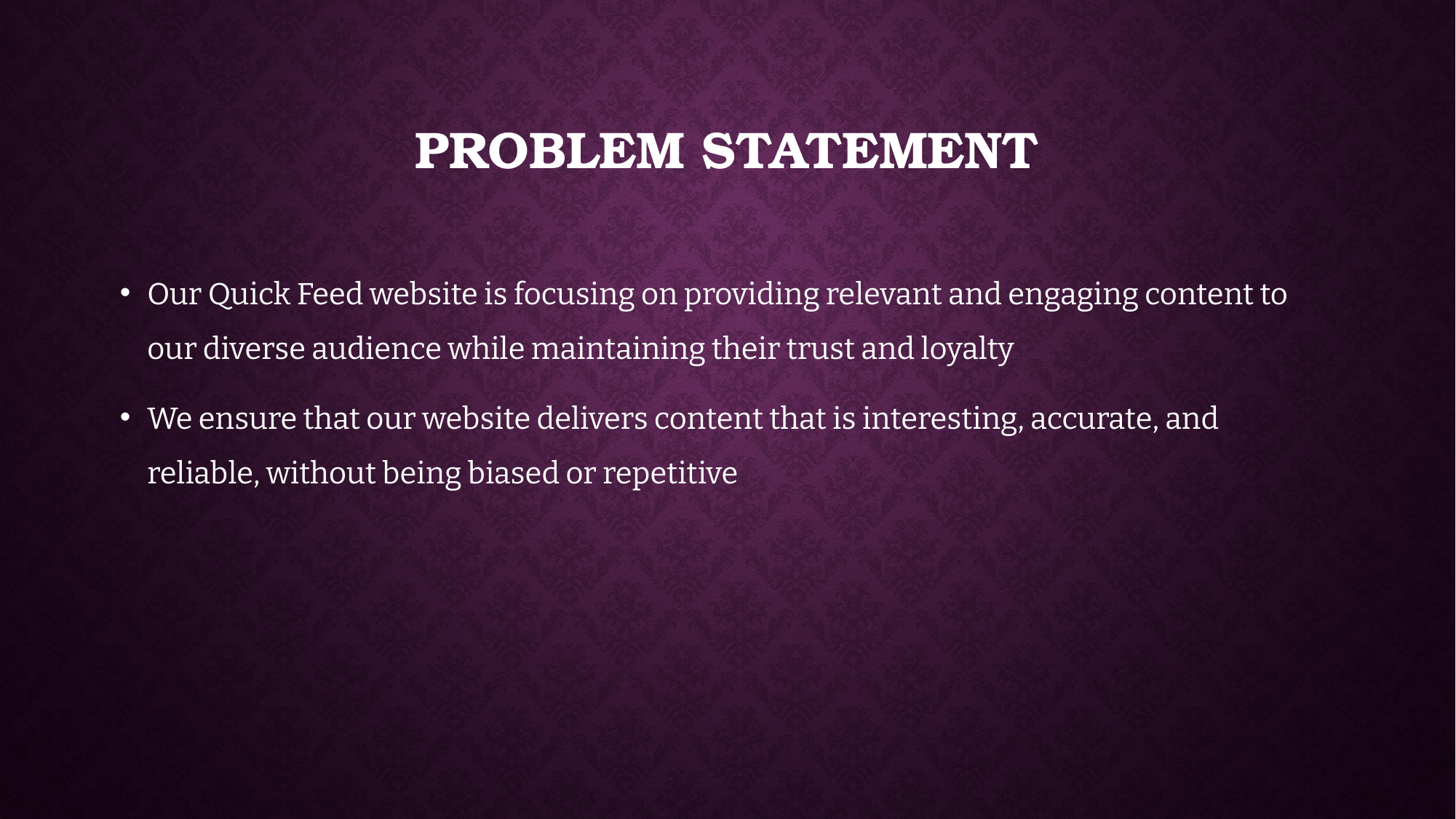

# PROBLEM STATEMENT
Our Quick Feed website is focusing on providing relevant and engaging content to our diverse audience while maintaining their trust and loyalty
We ensure that our website delivers content that is interesting, accurate, and reliable, without being biased or repetitive